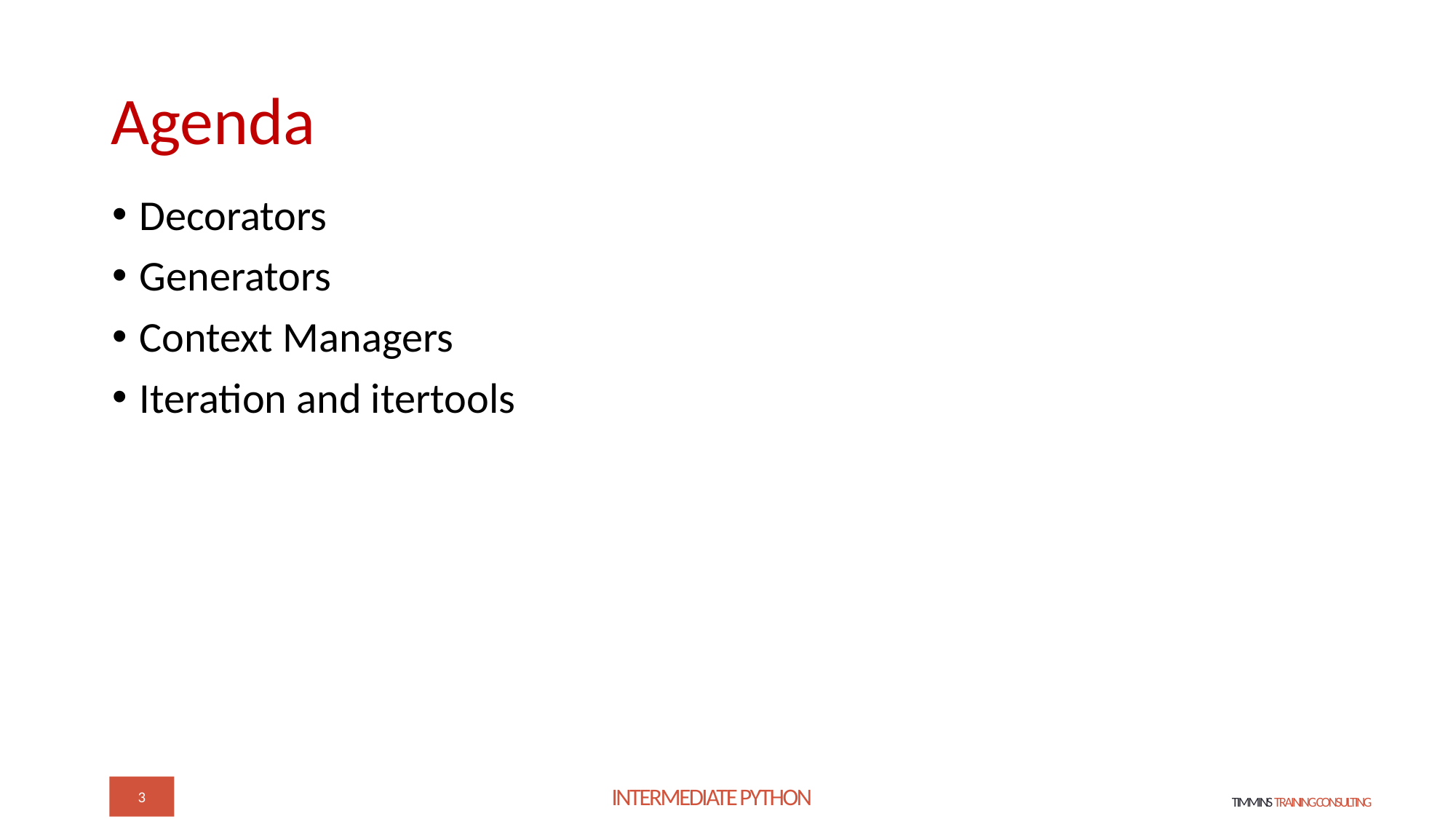

# Agenda
Decorators
Generators
Context Managers
Iteration and itertools